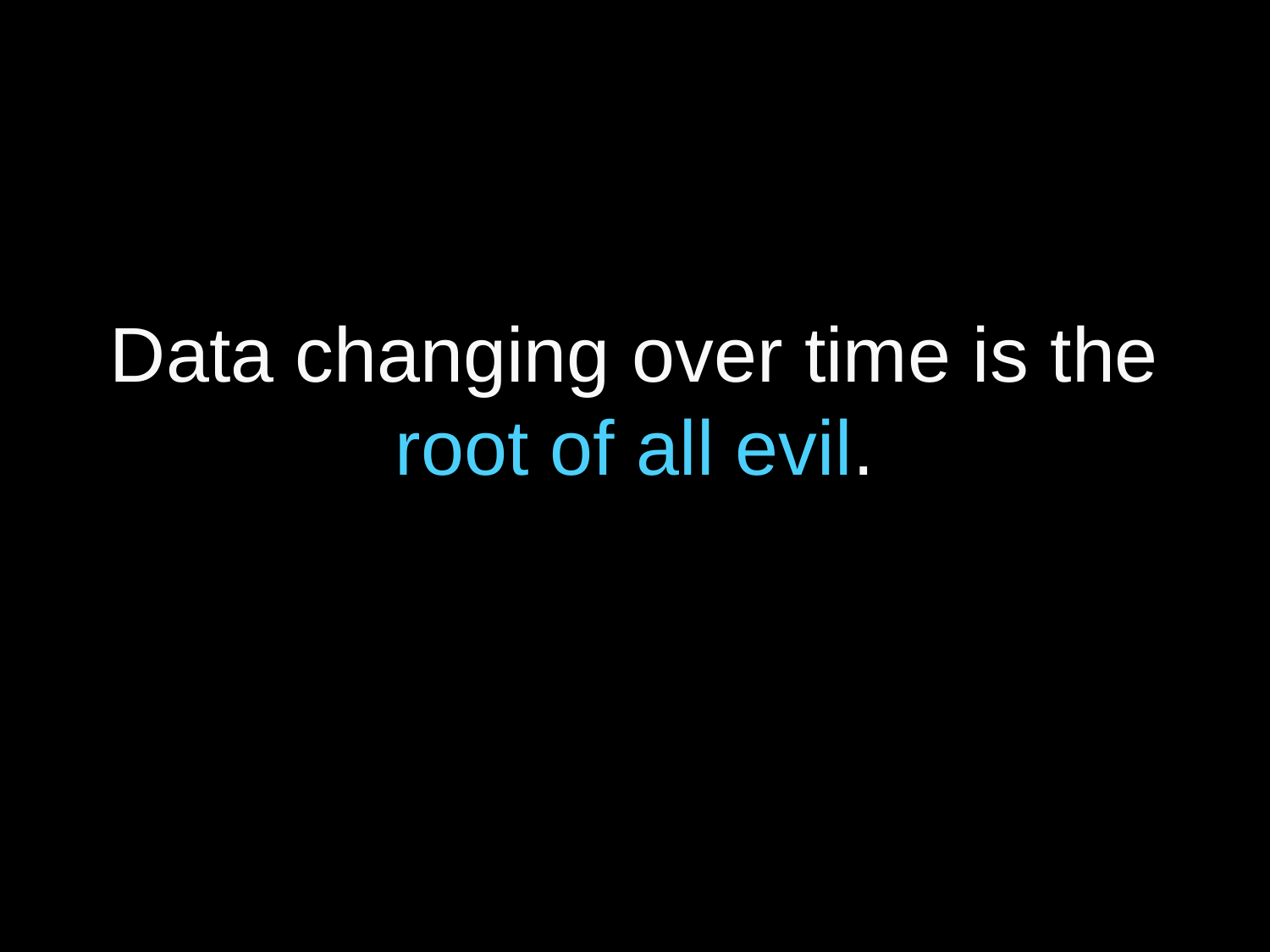

# Data changing over time is the root of all evil.